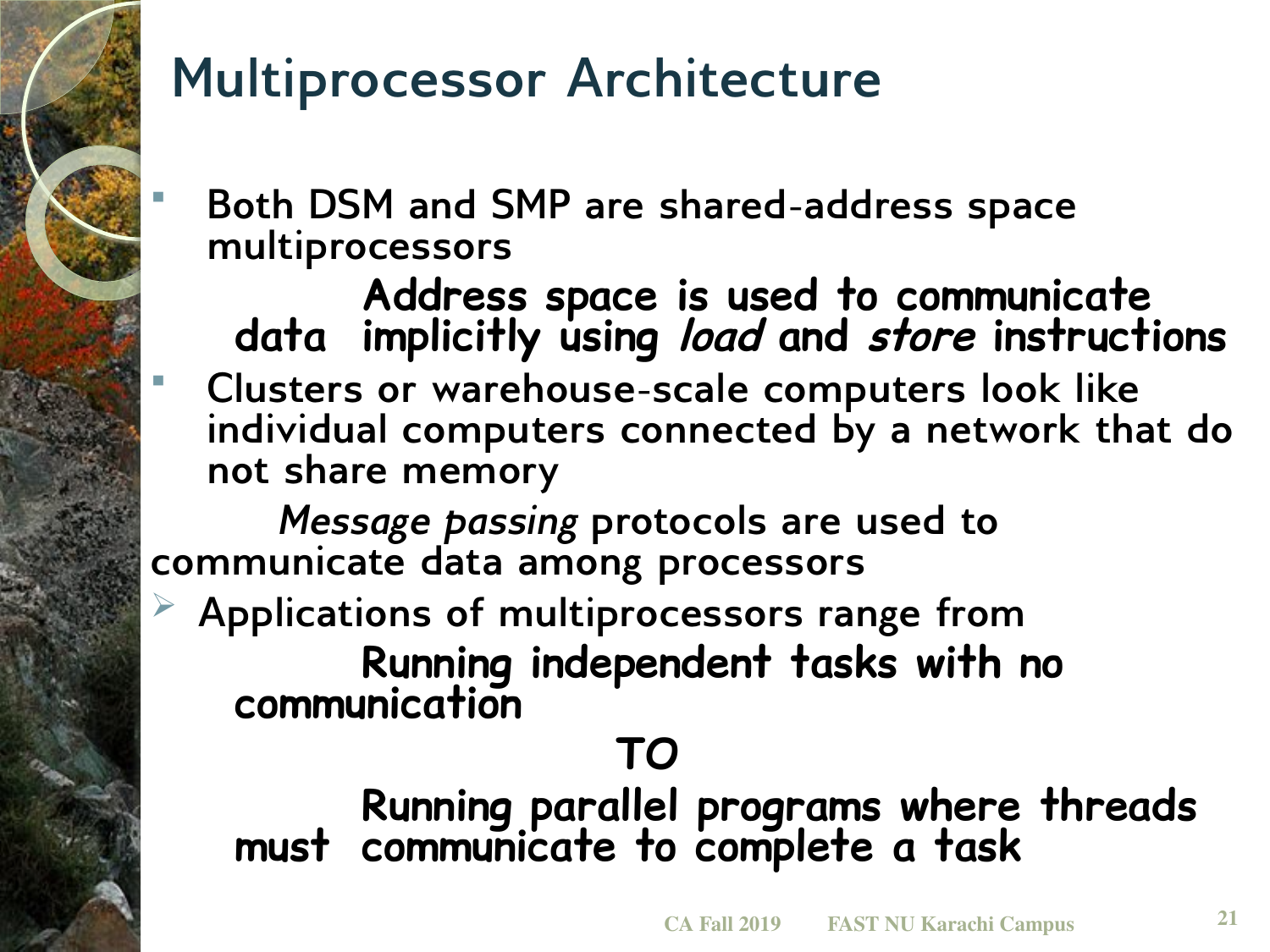

# Multiprocessor Architecture
Both DSM and SMP are shared-address space multiprocessors
		Address space is used to communicate data 	implicitly using load and store instructions
Clusters or warehouse-scale computers look like individual computers connected by a network that do not share memory
	Message passing protocols are used to 	communicate data among processors
Applications of multiprocessors range from
		Running independent tasks with no 	communication
				TO
		Running parallel programs where threads must 	communicate to complete a task
CA Fall 2019
21
FAST NU Karachi Campus